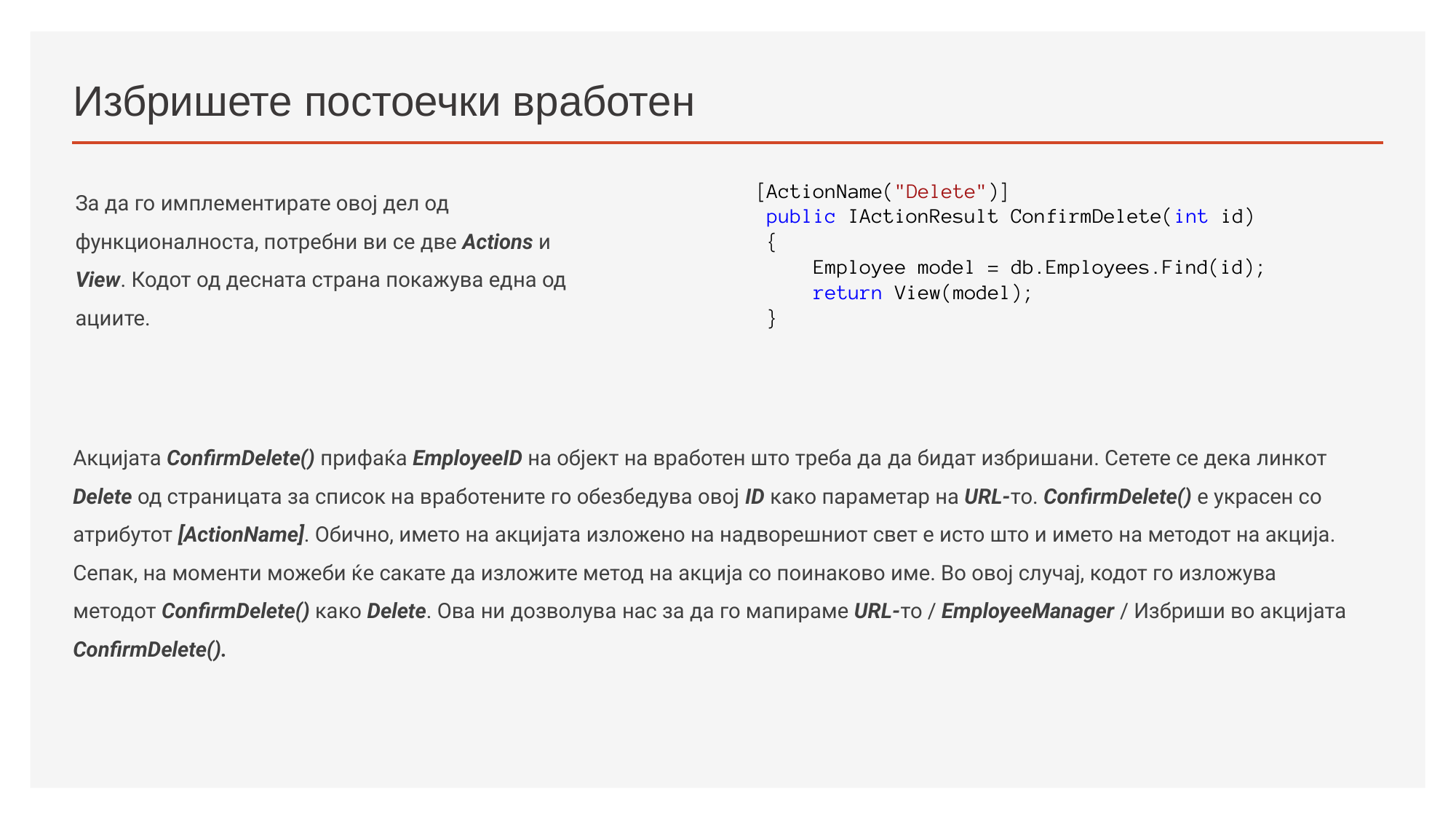

# Избришете постоечки вработен
За да го имплементирате овој дел од функционалноста, потребни ви се две Actions и View. Кодот од десната страна покажува една од ациите.
       [ActionName("Delete")]
        public IActionResult ConfirmDelete(int id)
        {
            Employee model = db.Employees.Find(id);
            return View(model);
        }

Акцијата ConfirmDelete() прифаќа EmployeeID на објект на вработен што треба да да бидат избришани. Сетете се дека линкот Delete од страницата за список на вработените го обезбедува овој ID како параметар на URL-то. ConfirmDelete() е украсен со атрибутот [ActionName]. Обично, името на акцијата изложено на надворешниот свет е исто што и името на методот на акција. Сепак, на моменти можеби ќе сакате да изложите метод на акција со поинаково име. Во овој случај, кодот го изложува методот ConfirmDelete() како Delete. Ова ни дозволува нас за да го мапираме URL-то / EmployeeManager / Избриши во акцијата ConfirmDelete().